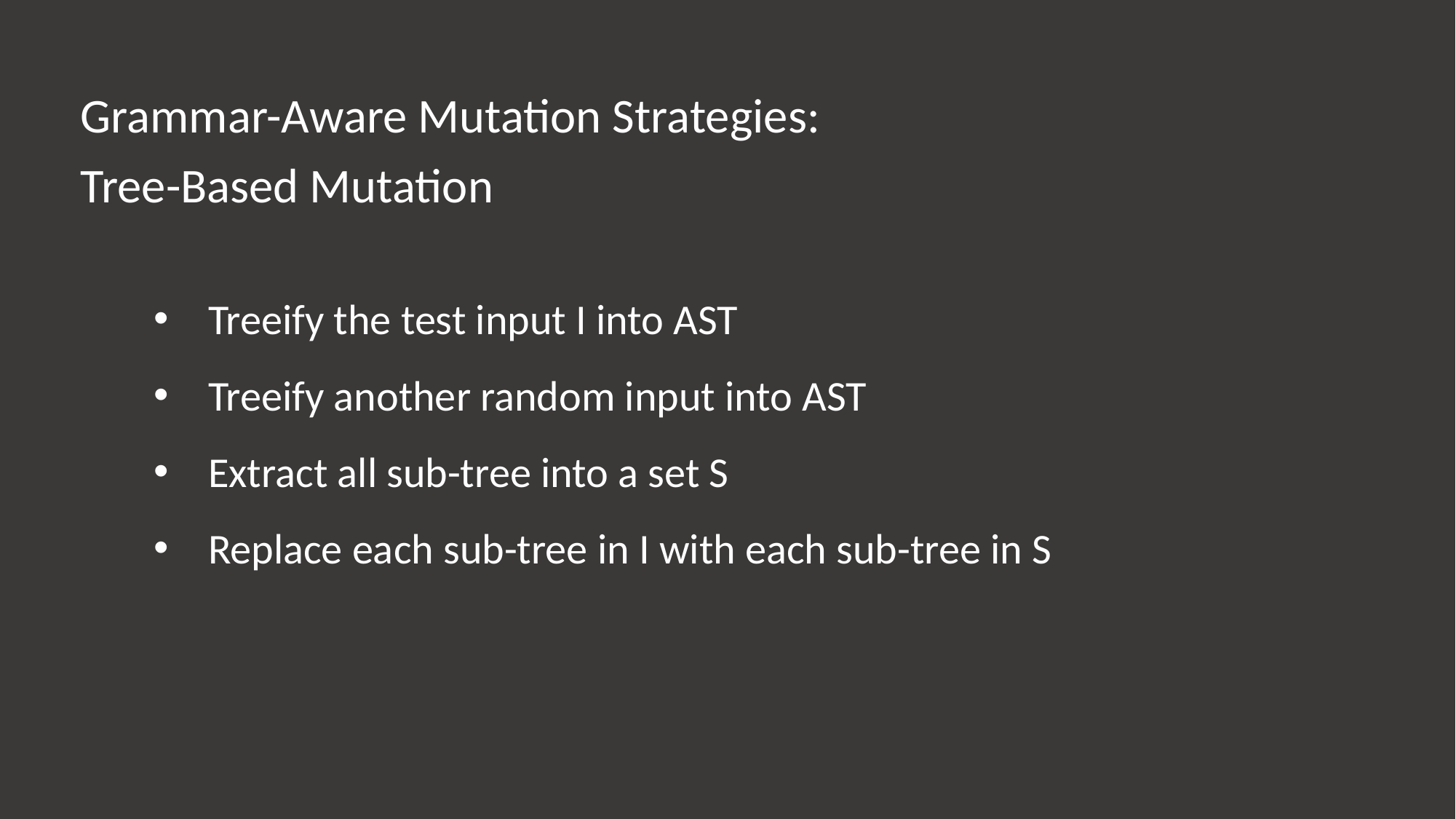

Grammar-Aware Mutation Strategies:
Tree-Based Mutation
Treeify the test input I into AST
Treeify another random input into AST
Extract all sub-tree into a set S
Replace each sub-tree in I with each sub-tree in S